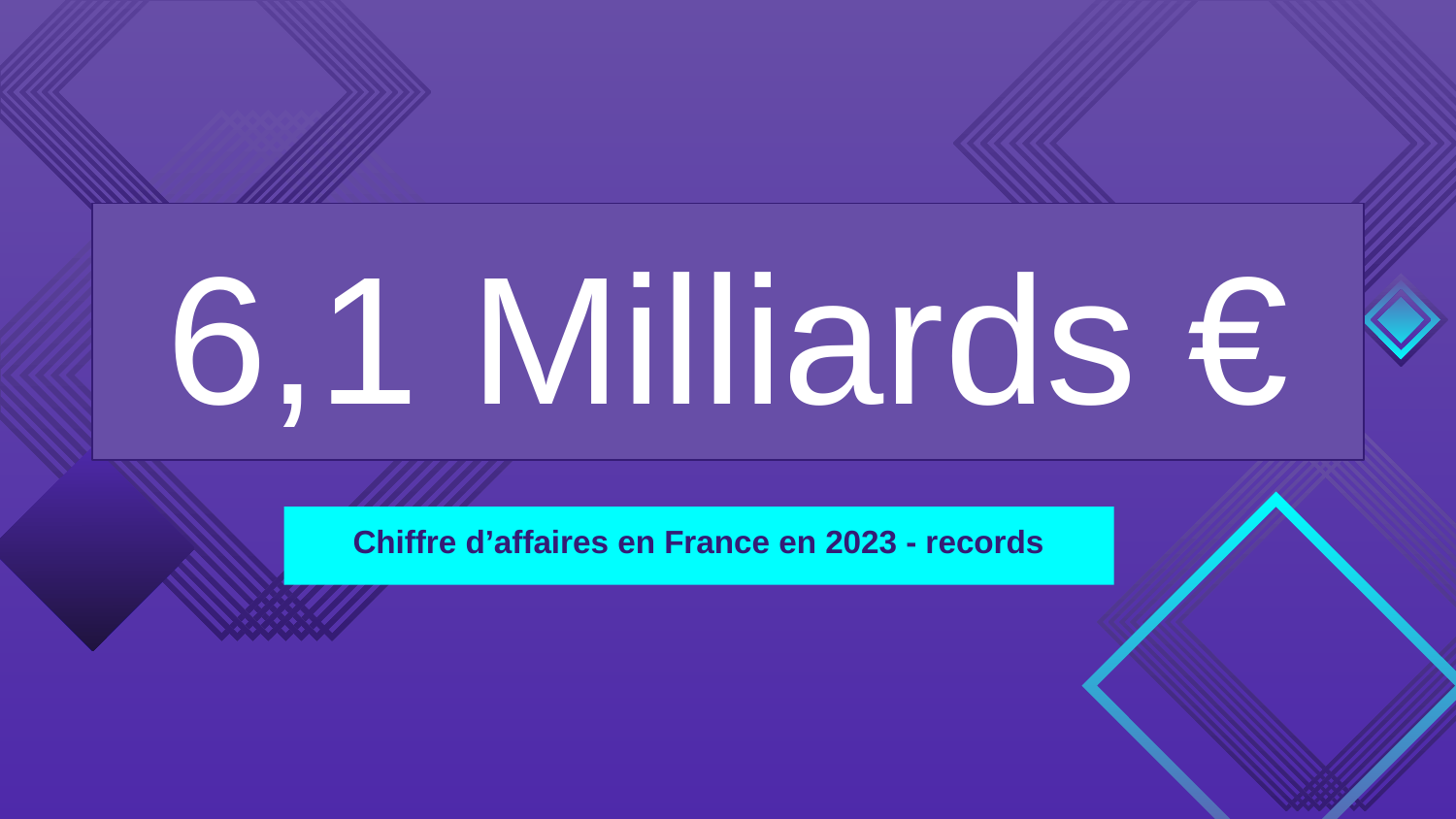

# 6,1 Milliards €
Chiffre d’affaires en France en 2023 - records